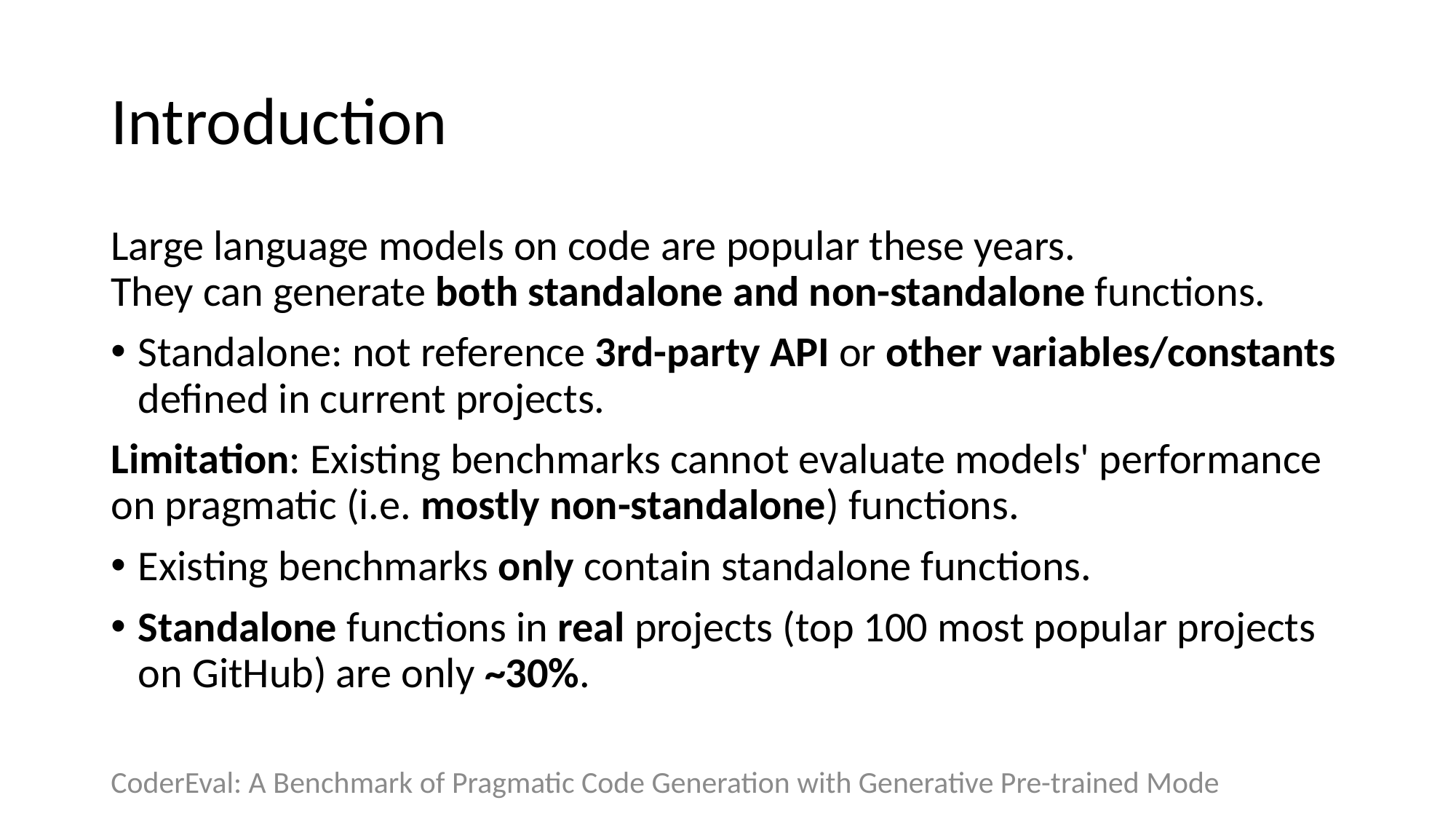

# Introduction
Large language models on code are popular these years.
They can generate both standalone and non-standalone functions.
Standalone: not reference 3rd-party API or other variables/constants defined in current projects.
Limitation: Existing benchmarks cannot evaluate models' performance on pragmatic (i.e. mostly non-standalone) functions.
Existing benchmarks only contain standalone functions.
Standalone functions in real projects (top 100 most popular projects on GitHub) are only ~30%.

CoderEval: A Benchmark of Pragmatic Code Generation with Generative Pre-trained Mode